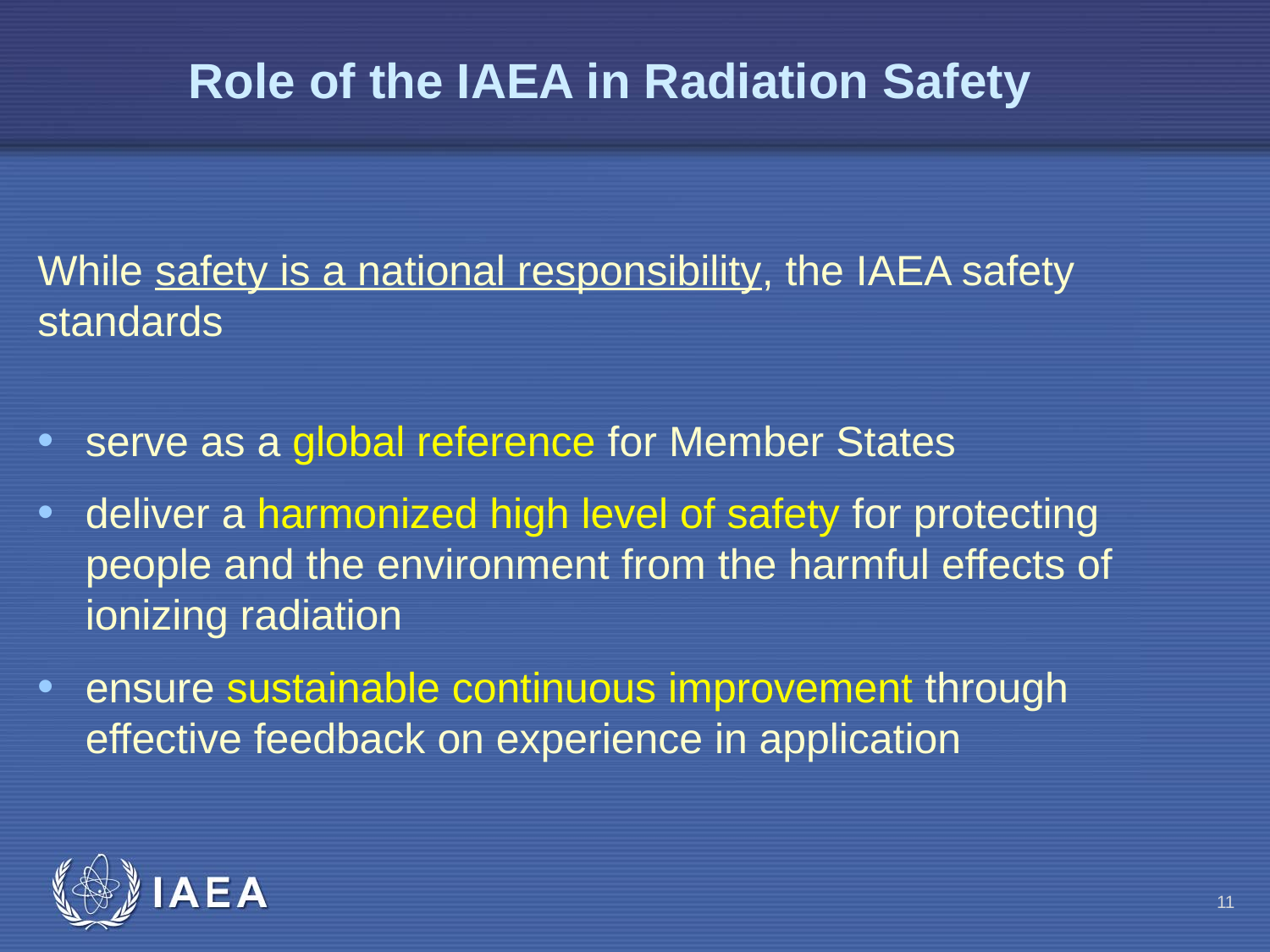

Role of the IAEA in Radiation Safety

While safety is a national responsibility, the IAEA safety standards

serve as a global reference for Member States
deliver a harmonized high level of safety for protecting people and the environment from the harmful effects of ionizing radiation
ensure sustainable continuous improvement through effective feedback on experience in application

11